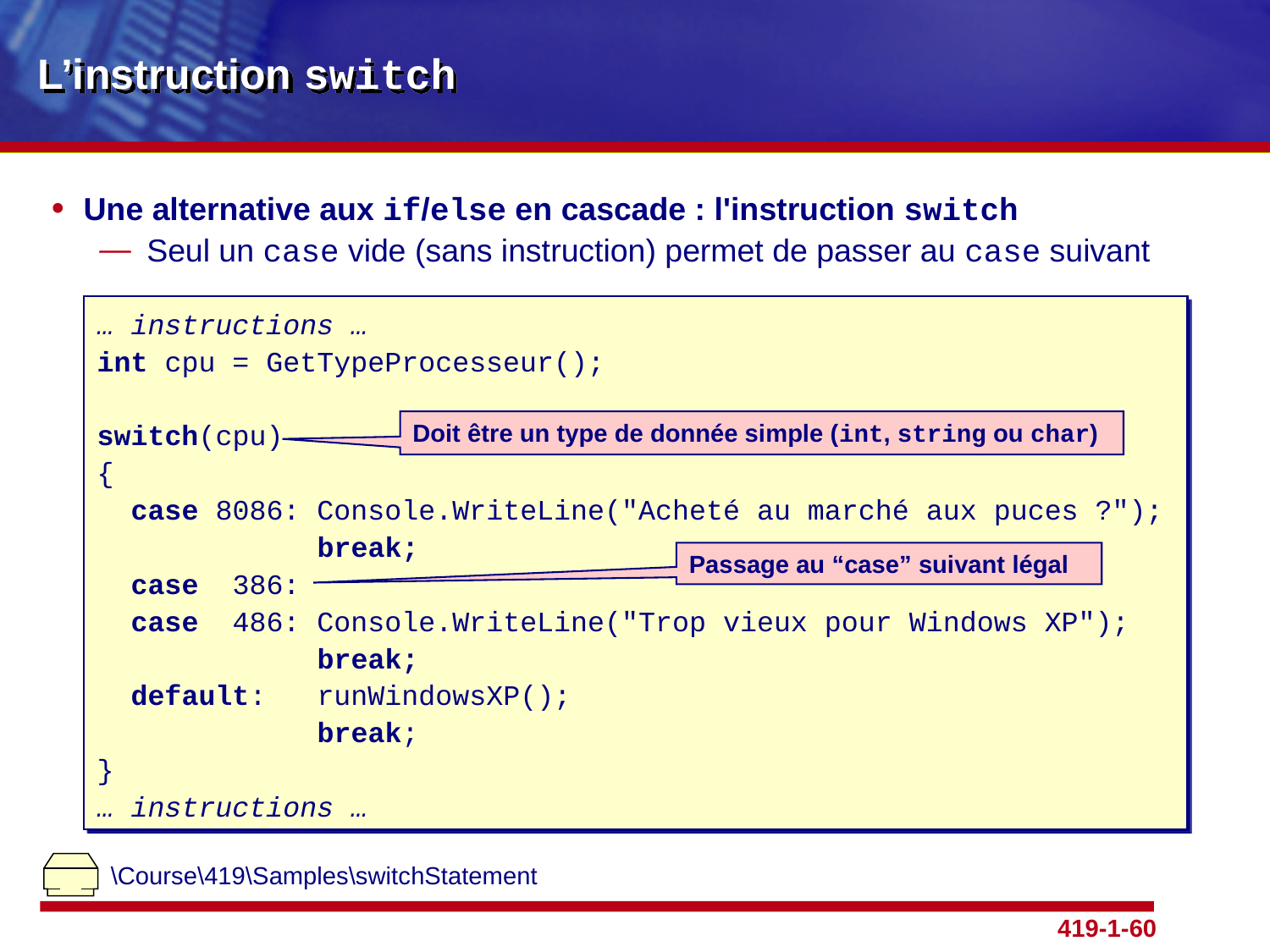

# L’instruction switch
Une alternative aux if/else en cascade : l'instruction switch
Seul un case vide (sans instruction) permet de passer au case suivant
… instructions …
int cpu = GetTypeProcesseur();

switch(cpu)
{
  case 8086: Console.WriteLine("Acheté au marché aux puces ?");
             break;
  case  386:
  case  486: Console.WriteLine("Trop vieux pour Windows XP");
             break;
  default:   runWindowsXP();
             break;
}
… instructions …
Doit être un type de donnée simple (int, string ou char)
Passage au “case” suivant légal

\Course\419\Samples\switchStatement